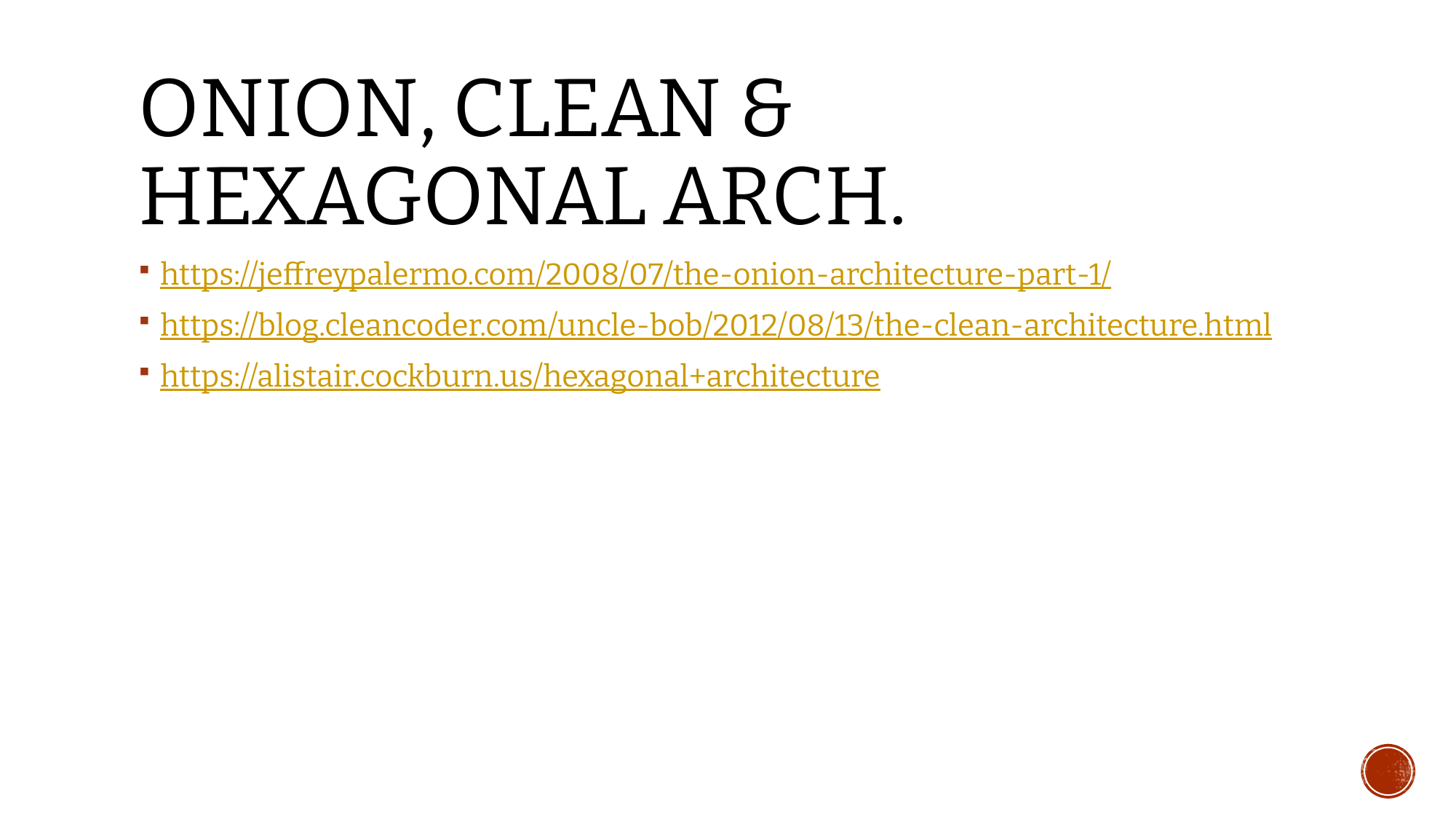

# Onion, CLEAN & Hexagonal arch.
https://jeffreypalermo.com/2008/07/the-onion-architecture-part-1/
https://blog.cleancoder.com/uncle-bob/2012/08/13/the-clean-architecture.html
https://alistair.cockburn.us/hexagonal+architecture